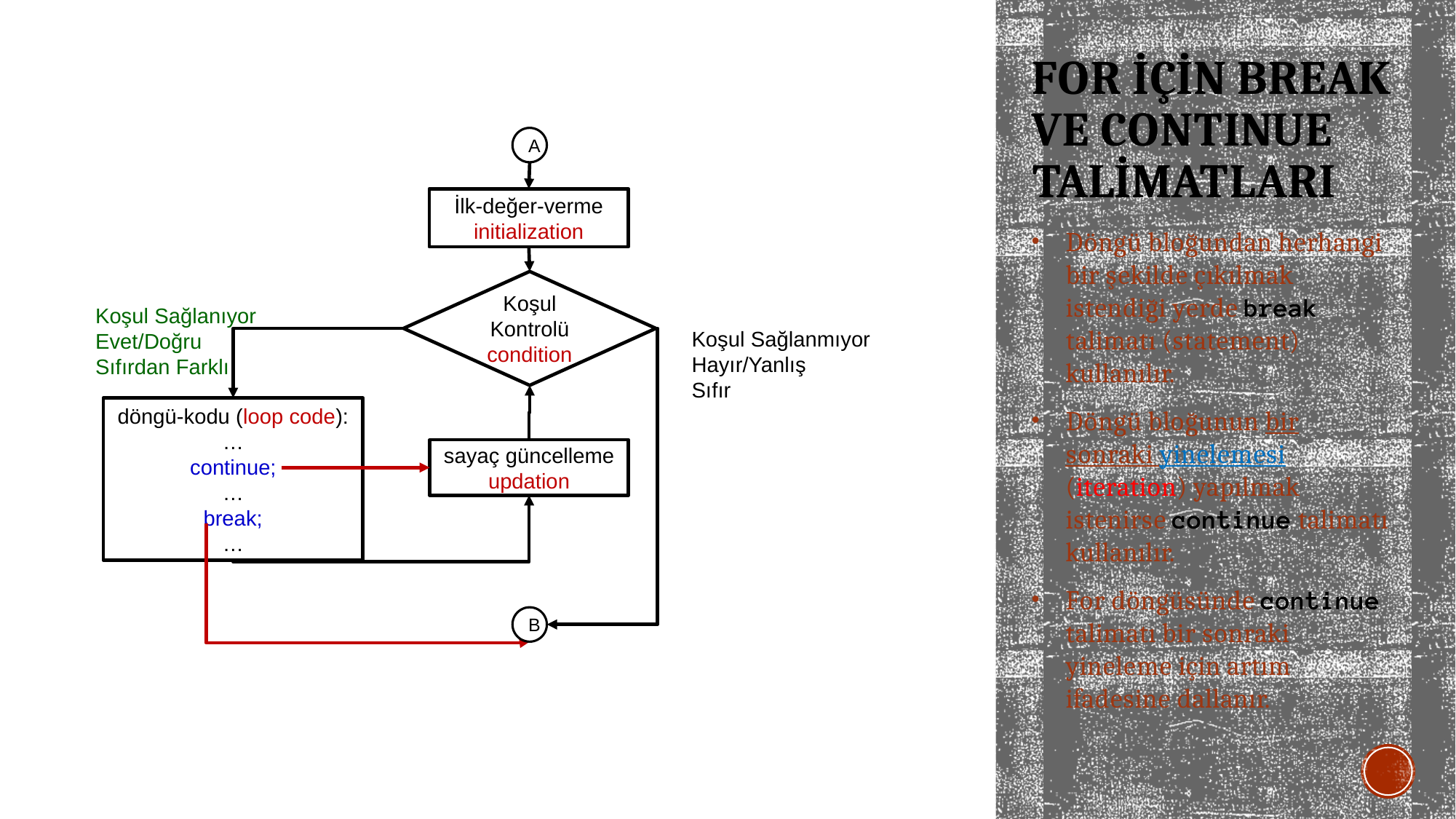

# FOR için Break ve contınue talimatları
A
İlk-değer-verme
initialization
Koşul Kontrolü
condition
Koşul Sağlanıyor
Evet/Doğru
Sıfırdan Farklı
Koşul Sağlanmıyor
Hayır/Yanlış
Sıfır
döngü-kodu (loop code):
…
continue;
…
break;
…
sayaç güncelleme
updation

B
Döngü bloğundan herhangi bir şekilde çıkılmak istendiği yerde break talimatı (statement) kullanılır.
Döngü bloğunun bir sonraki yinelemesi (iteration) yapılmak istenirse continue talimatı kullanılır.
For döngüsünde continue talimatı bir sonraki yineleme için artım ifadesine dallanır.